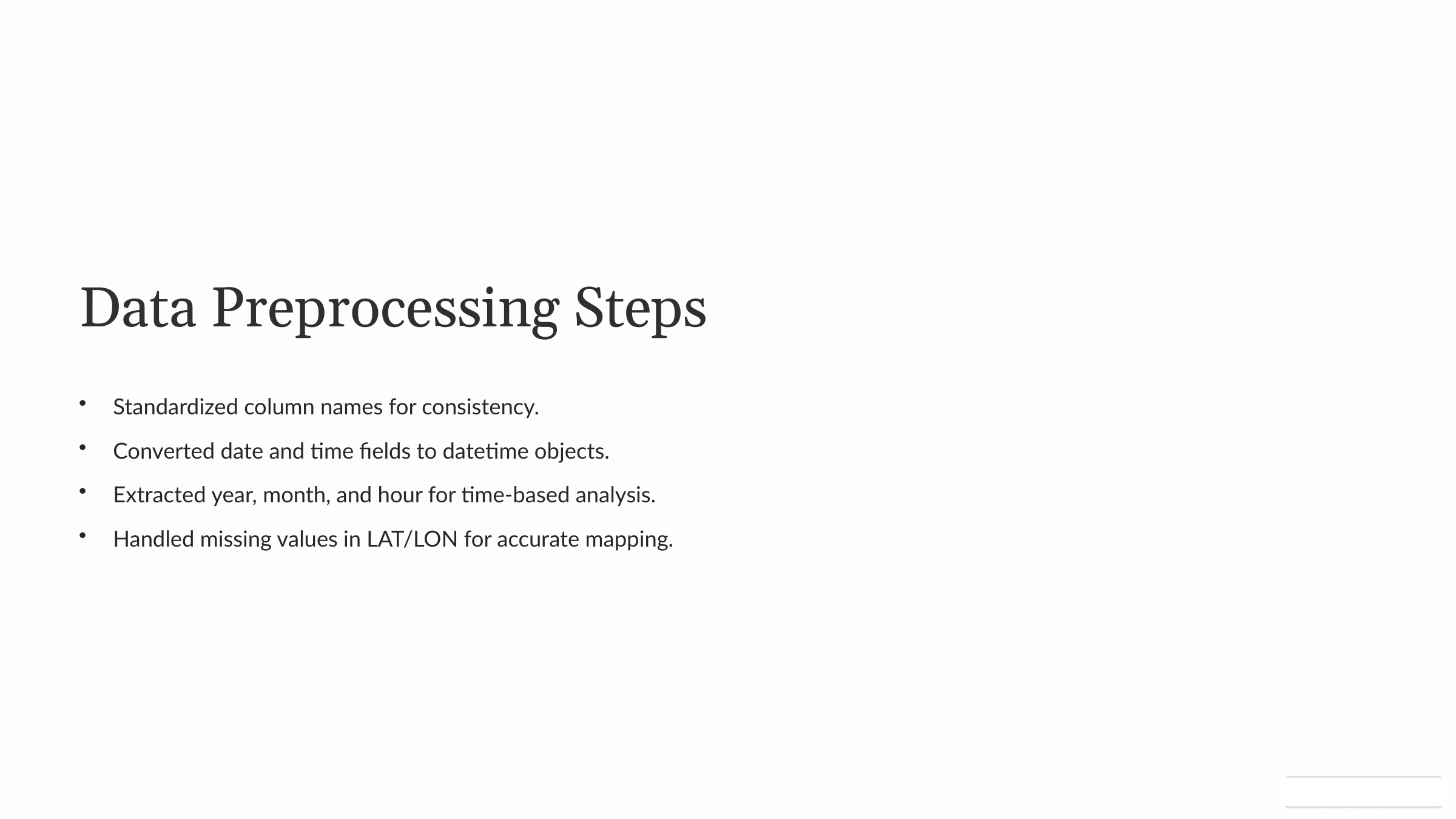

Data Preprocessing Steps
Standardized column names for consistency.
Converted date and time fields to datetime objects.
Extracted year, month, and hour for time-based analysis.
Handled missing values in LAT/LON for accurate mapping.